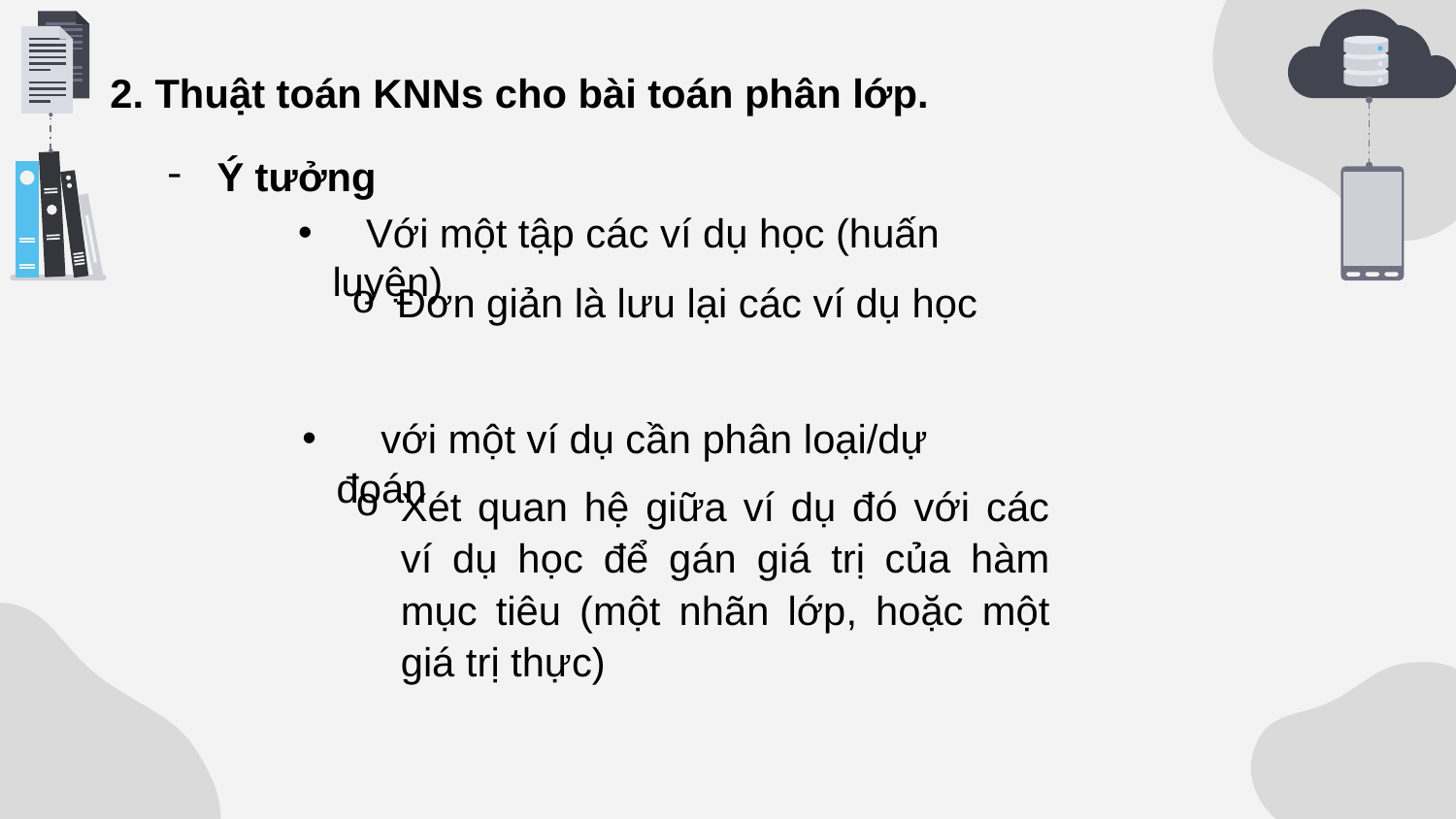

2. Thuật toán KNNs cho bài toán phân lớp.
Ý tưởng
   Với một tập các ví dụ học (huấn luyện)

Đơn giản là lưu lại các ví dụ học
    với một ví dụ cần phân loại/dự đoán
Xét quan hệ giữa ví dụ đó với các ví dụ học để gán giá trị của hàm mục tiêu (một nhãn lớp, hoặc một giá trị thực)